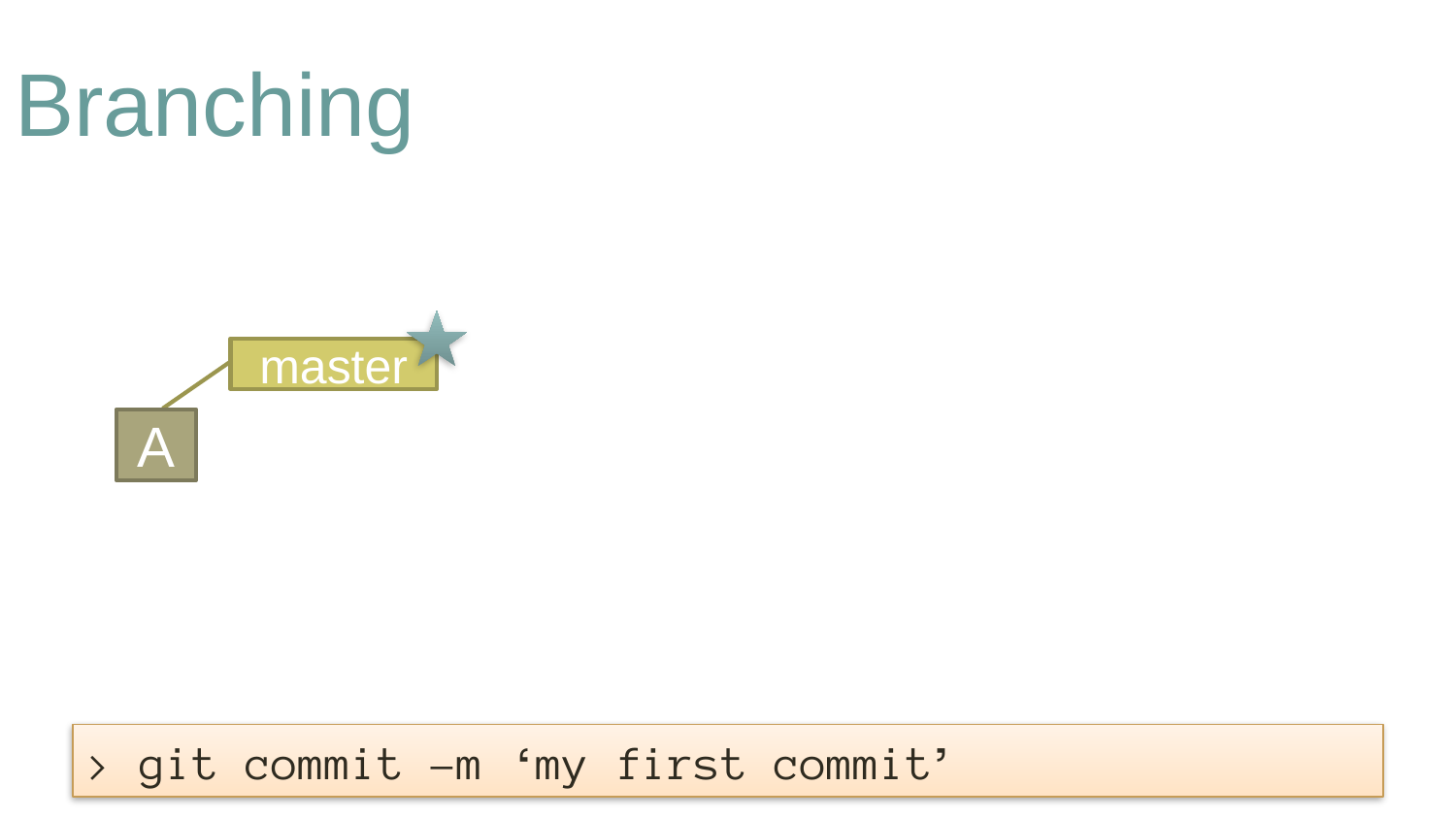

Branching

master
A
> git commit –m ‘my first commit’